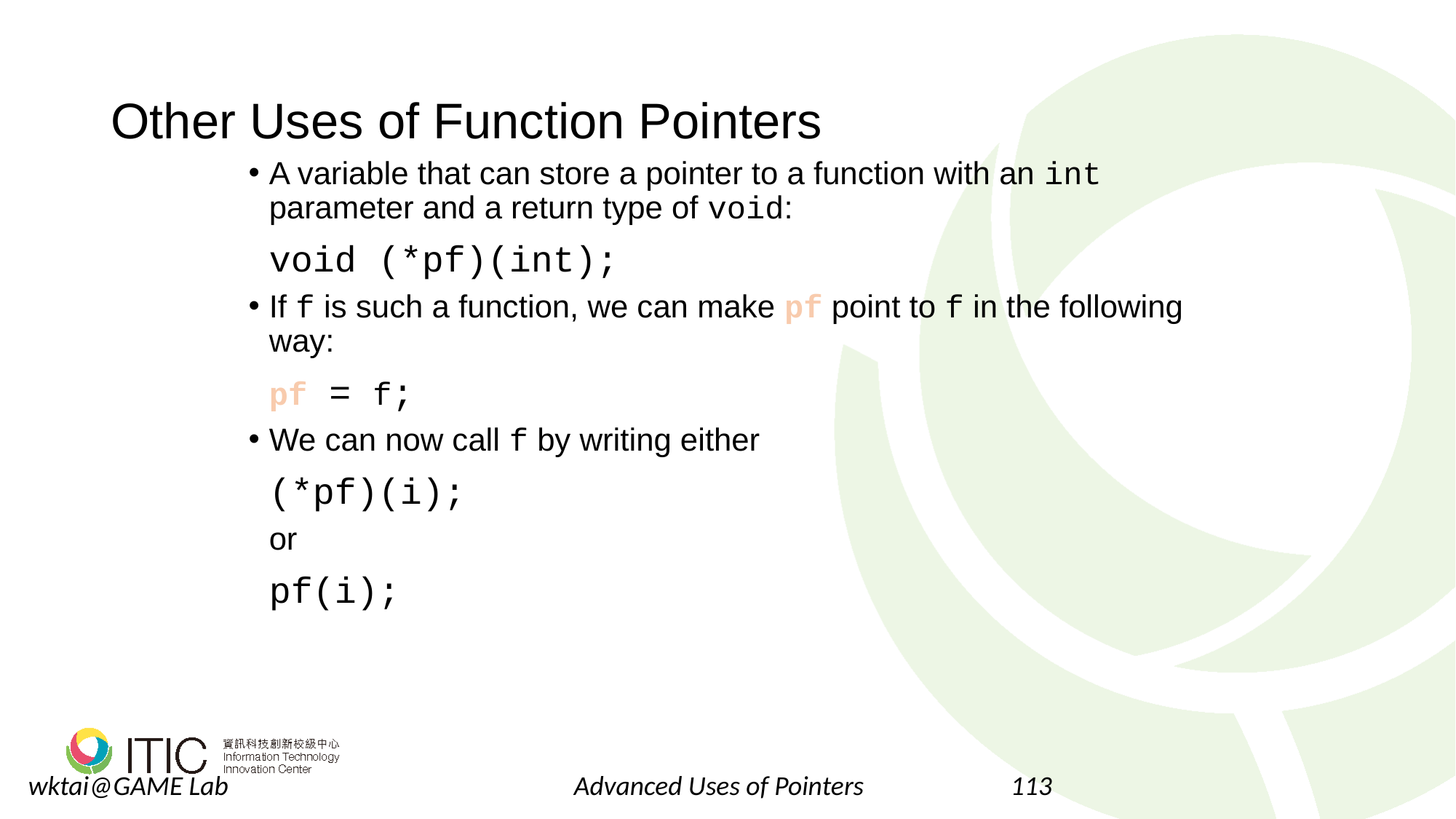

# Other Uses of Function Pointers
A variable that can store a pointer to a function with an int parameter and a return type of void:
	void (*pf)(int);
If f is such a function, we can make pf point to f in the following way:
	pf = f;
We can now call f by writing either
	(*pf)(i);
	or
	pf(i);